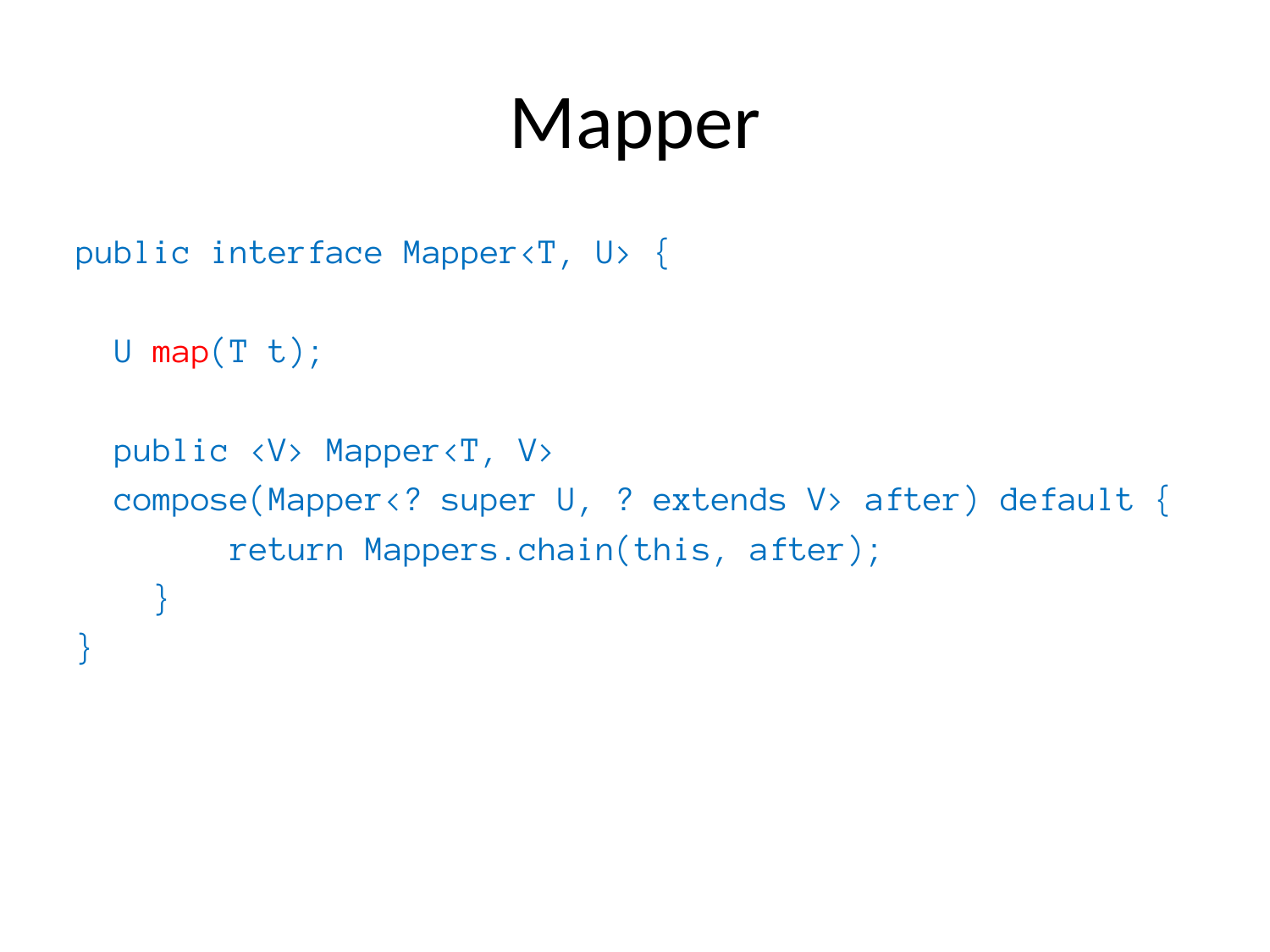

# Mapper
public interface Mapper<T, U> {

  U map(T t);

  public <V> Mapper<T, V>
  compose(Mapper<? super U, ? extends V> after) default {
        return Mappers.chain(this, after);
    }
}